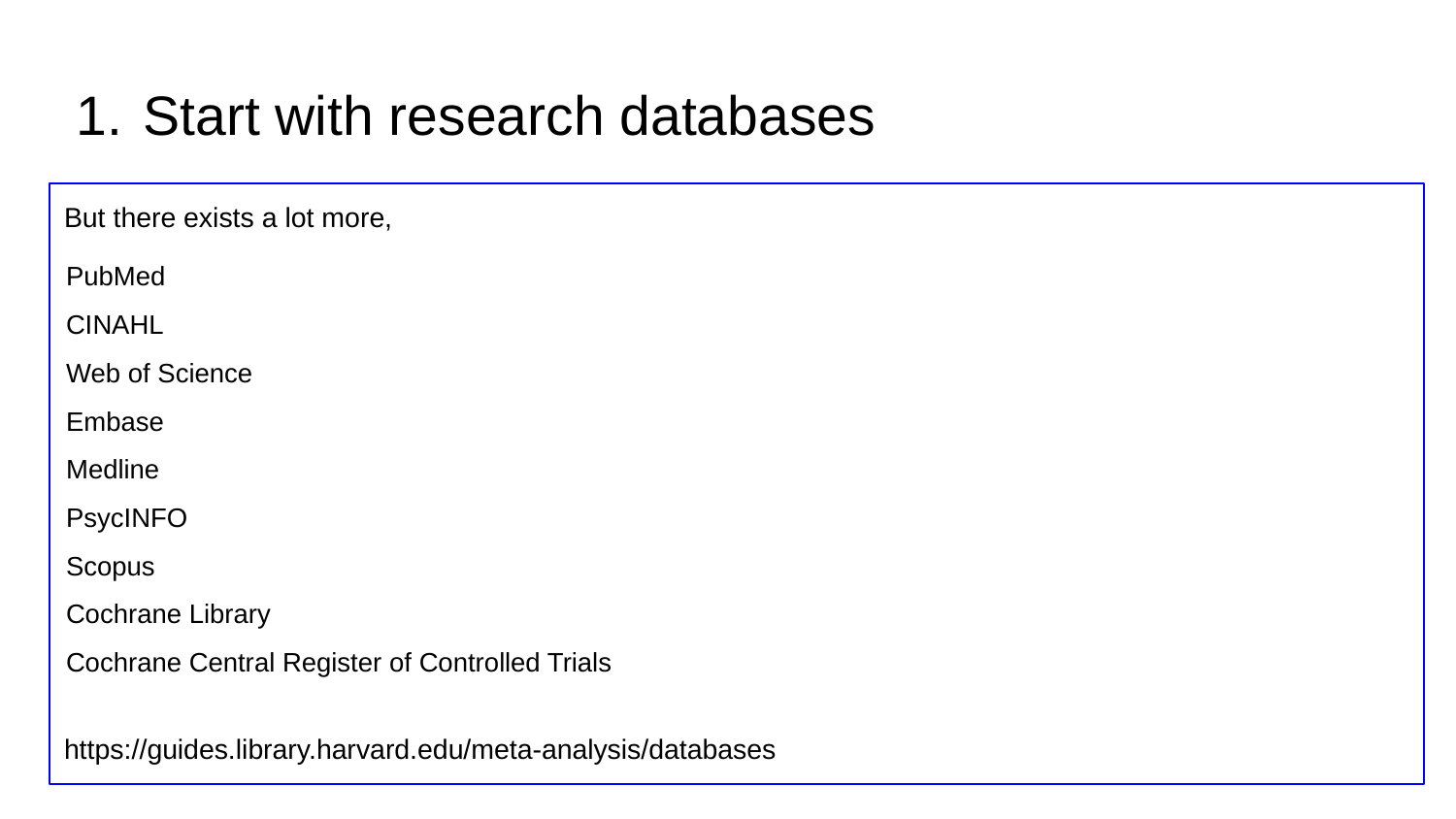

# Start with research databases
But there exists a lot more,
PubMed
CINAHL
Web of Science
Embase
Medline
PsycINFO
Scopus
Cochrane Library
Cochrane Central Register of Controlled Trials

https://guides.library.harvard.edu/meta-analysis/databases